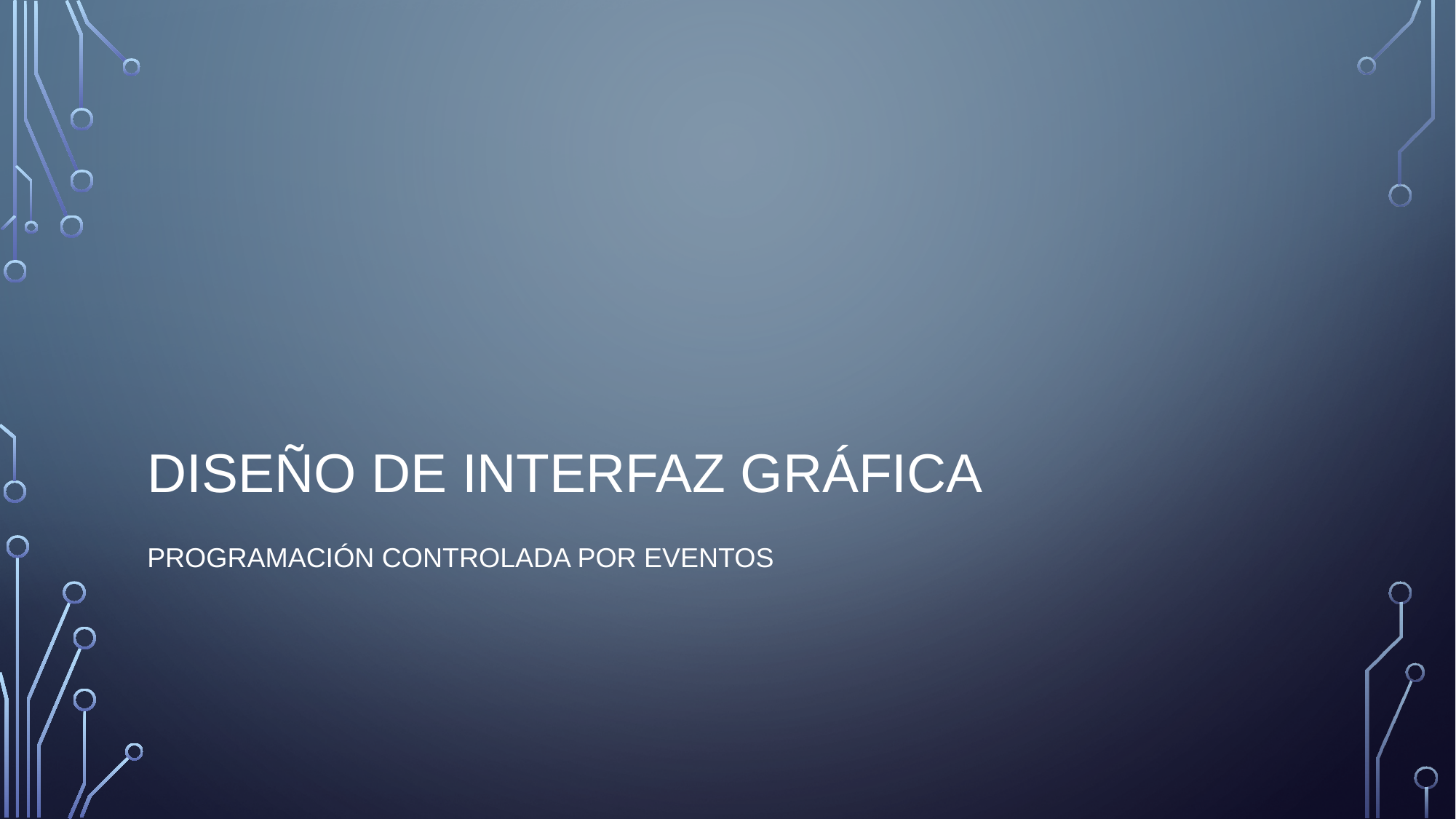

# Diseño de interfaz gráfica
Programación controlada por eventos